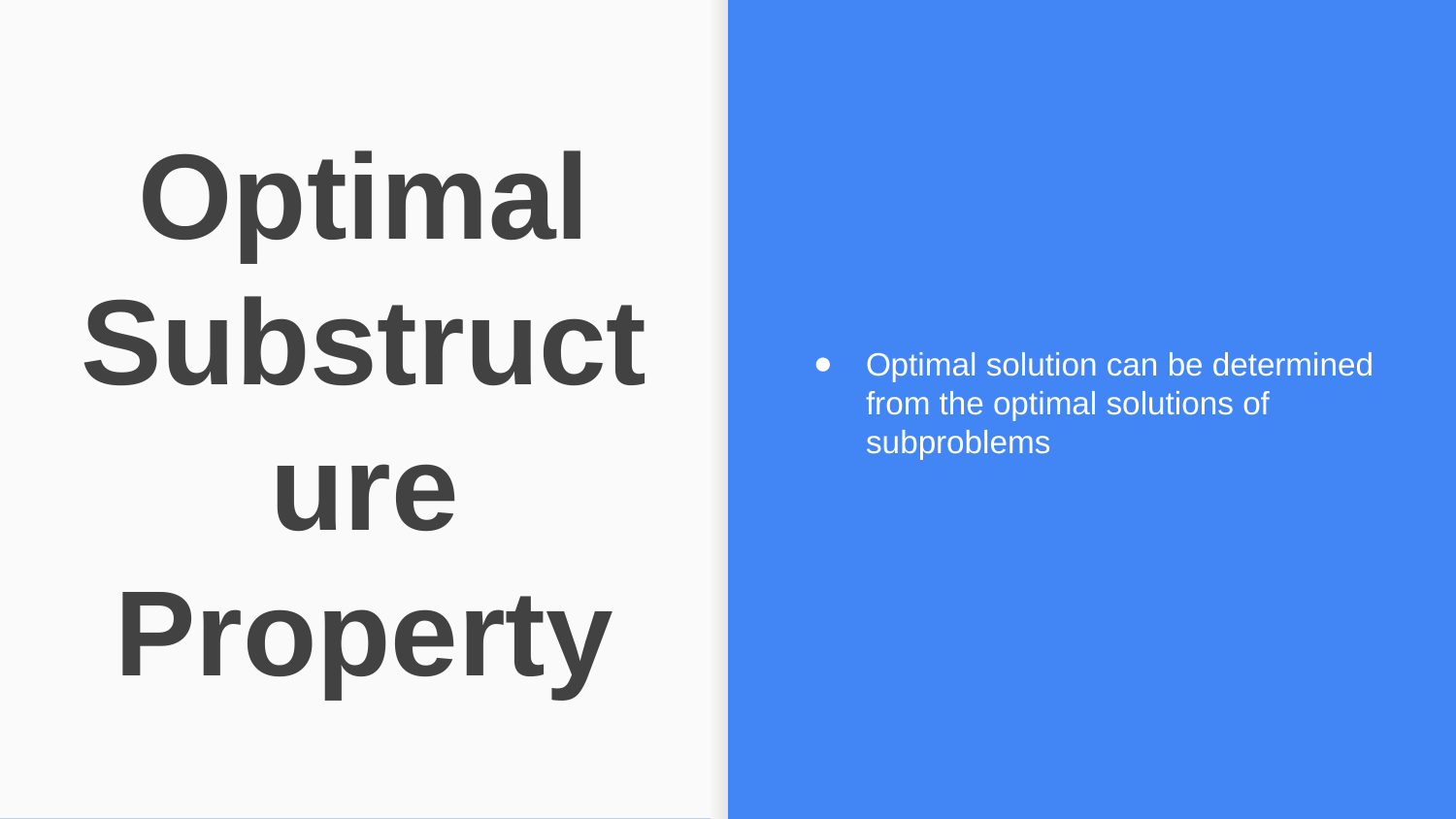

Optimal solution can be determined from the optimal solutions of subproblems
# Optimal Substructure Property